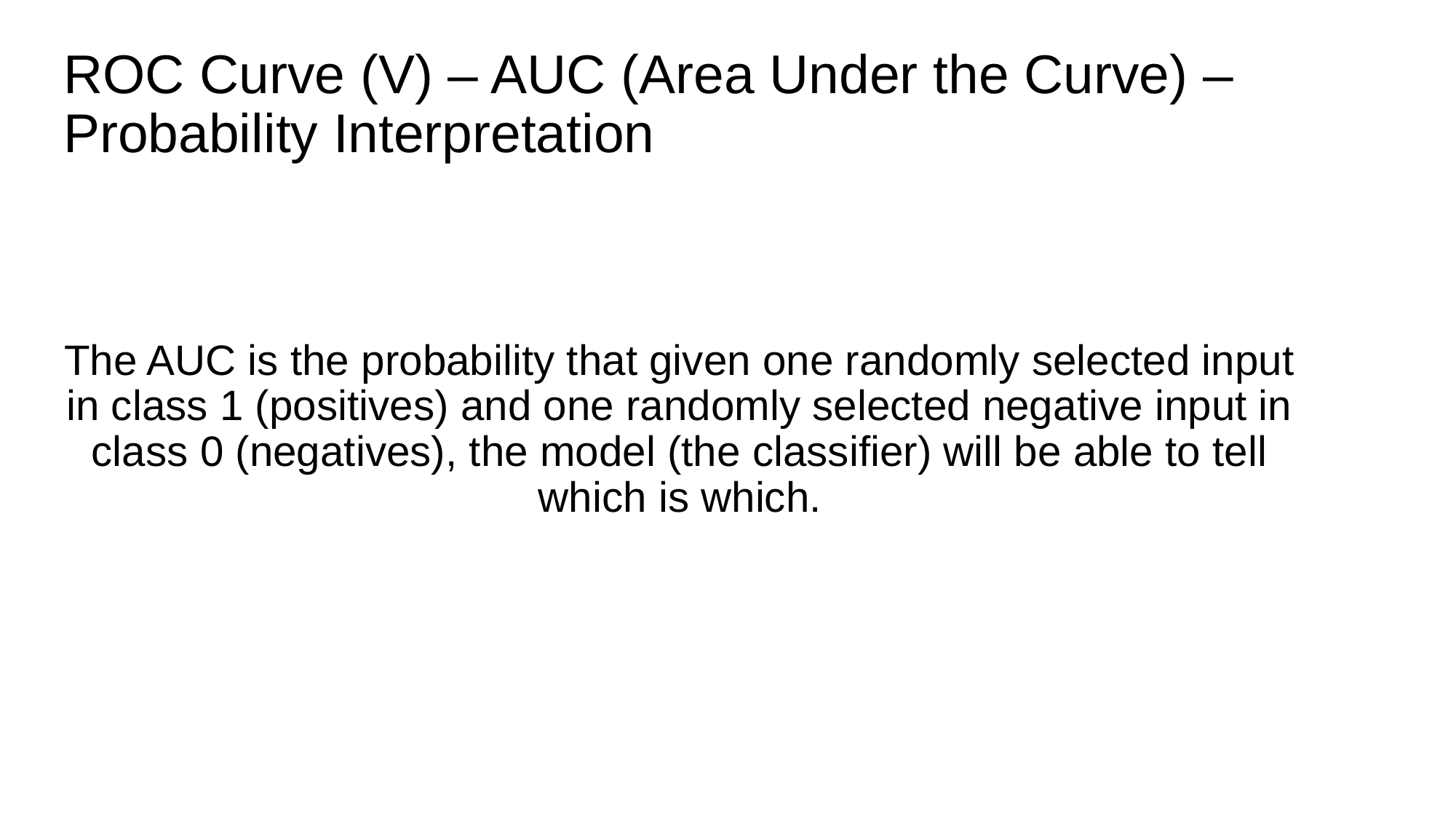

# ROC Curve (V) – AUC (Area Under the Curve) – Probability Interpretation
The AUC is the probability that given one randomly selected input in class 1 (positives) and one randomly selected negative input in class 0 (negatives), the model (the classifier) will be able to tell which is which.